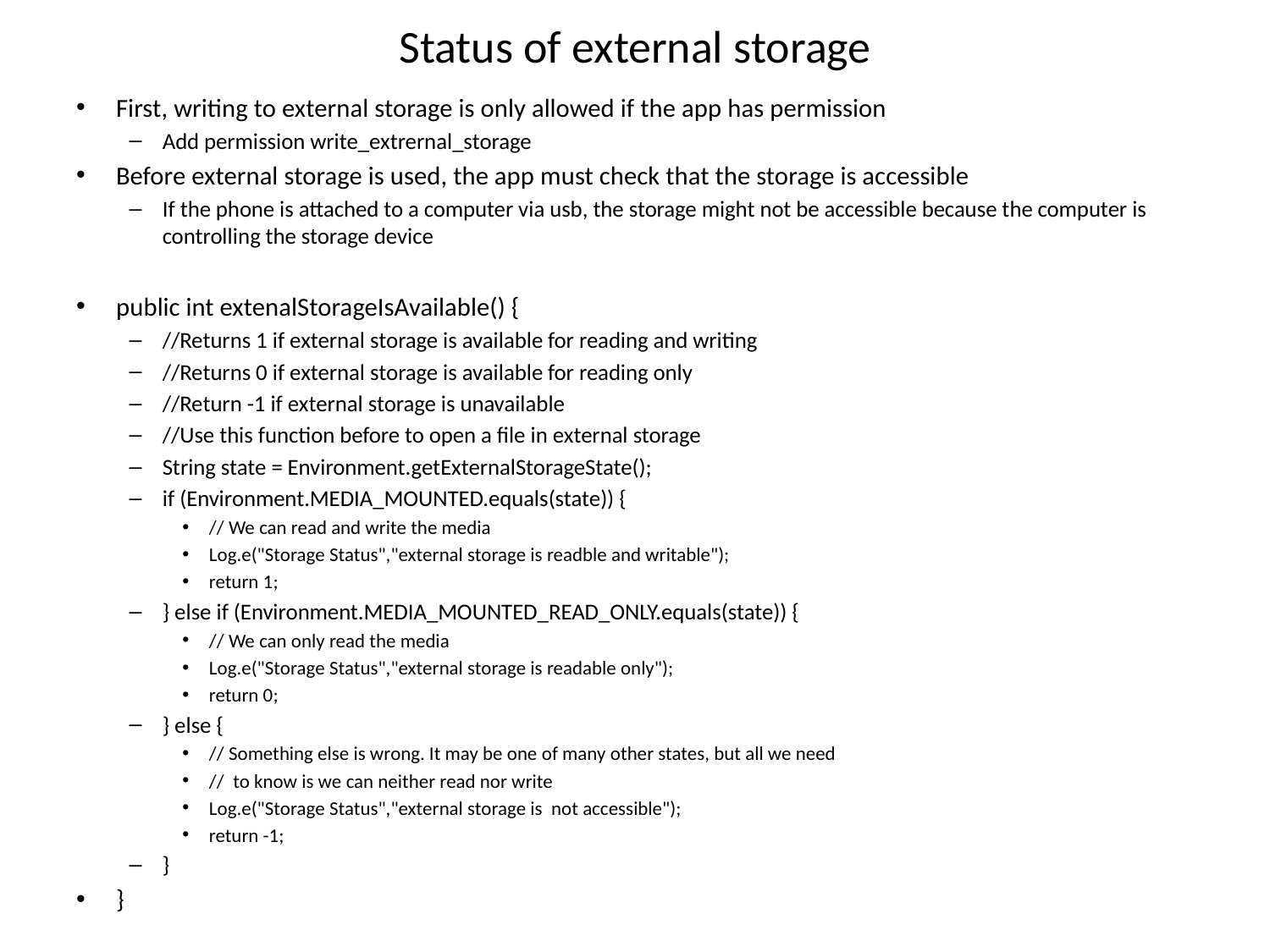

# Status of external storage
First, writing to external storage is only allowed if the app has permission
Add permission write_extrernal_storage
Before external storage is used, the app must check that the storage is accessible
If the phone is attached to a computer via usb, the storage might not be accessible because the computer is controlling the storage device

public int extenalStorageIsAvailable() {
//Returns 1 if external storage is available for reading and writing
//Returns 0 if external storage is available for reading only
//Return -1 if external storage is unavailable
//Use this function before to open a file in external storage
String state = Environment.getExternalStorageState();
if (Environment.MEDIA_MOUNTED.equals(state)) {
// We can read and write the media
Log.e("Storage Status","external storage is readble and writable");
return 1;
} else if (Environment.MEDIA_MOUNTED_READ_ONLY.equals(state)) {
// We can only read the media
Log.e("Storage Status","external storage is readable only");
return 0;
} else {
// Something else is wrong. It may be one of many other states, but all we need
//  to know is we can neither read nor write
Log.e("Storage Status","external storage is  not accessible");
return -1;
}
}